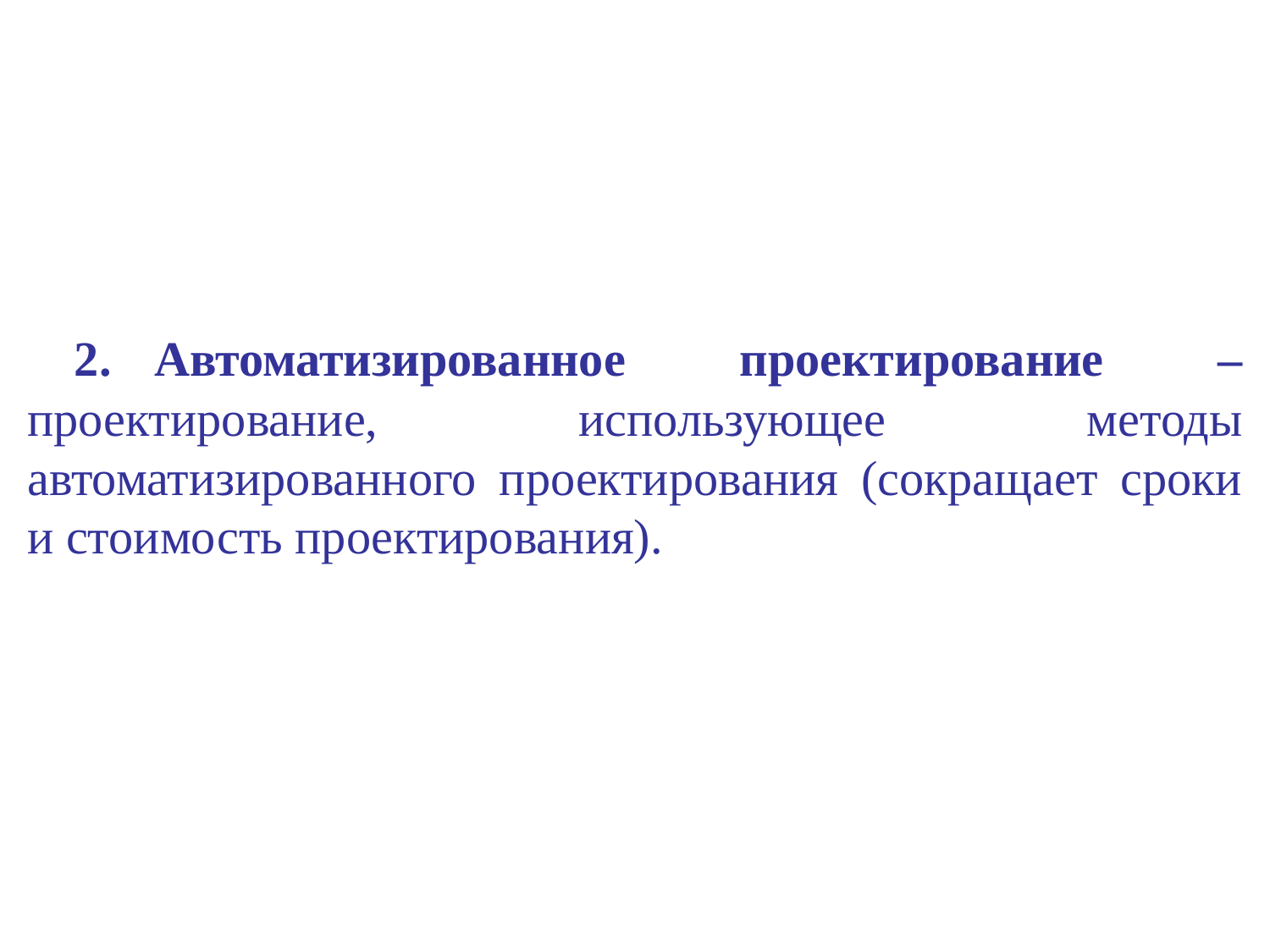

2.	Автоматизированное проектирование – проектирование, использующее методы автоматизированного проектирования (сокращает сроки и стоимость проектирования).